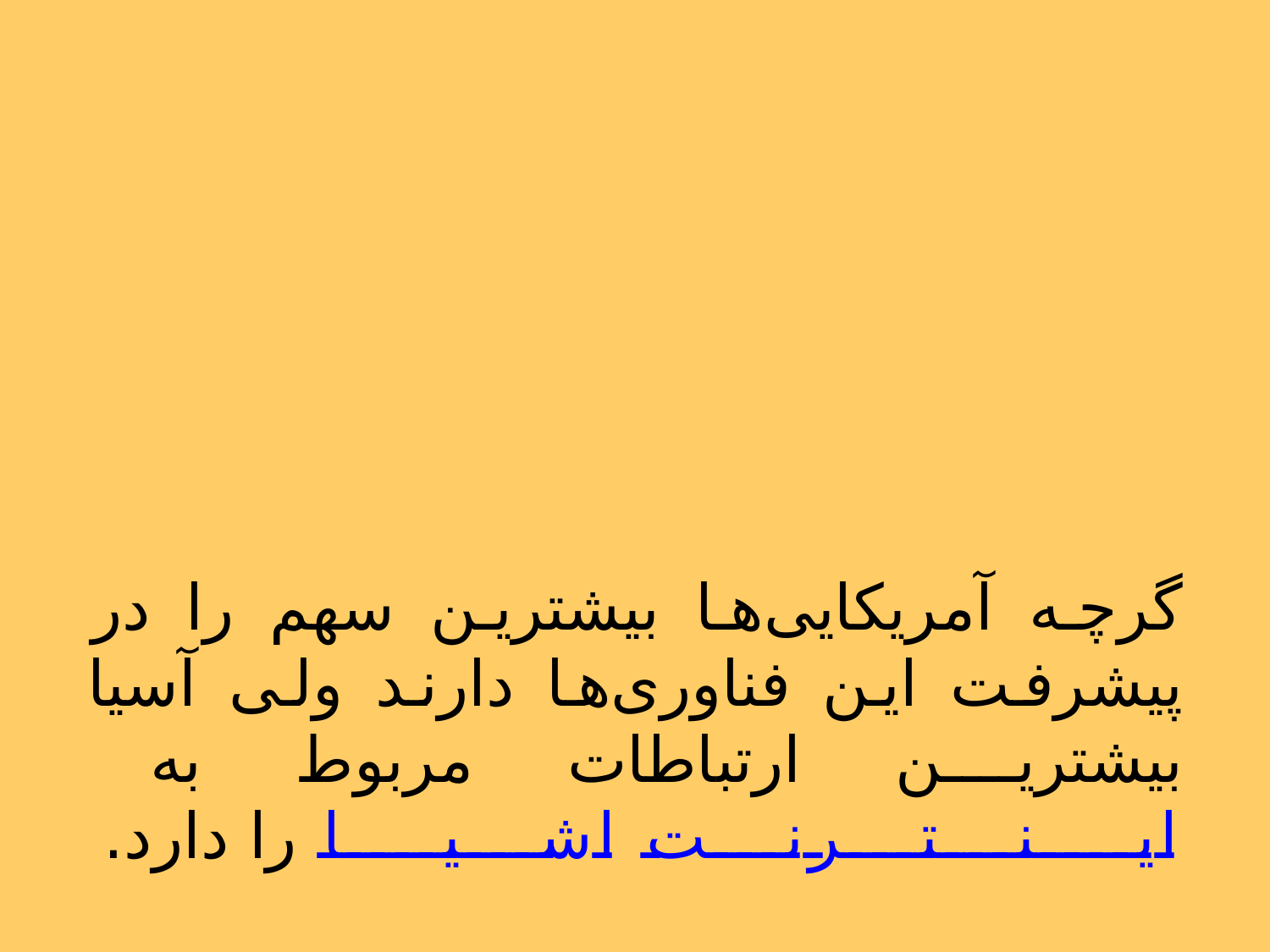

گرچه آمریکایی‌ها بیشترین سهم را در پیشرفت این فناوری‌ها دارند ولی آسیا بیشترین ارتباطات مربوط به ایــــنـــتـــرنـــت اشـــیــــا را دارد.